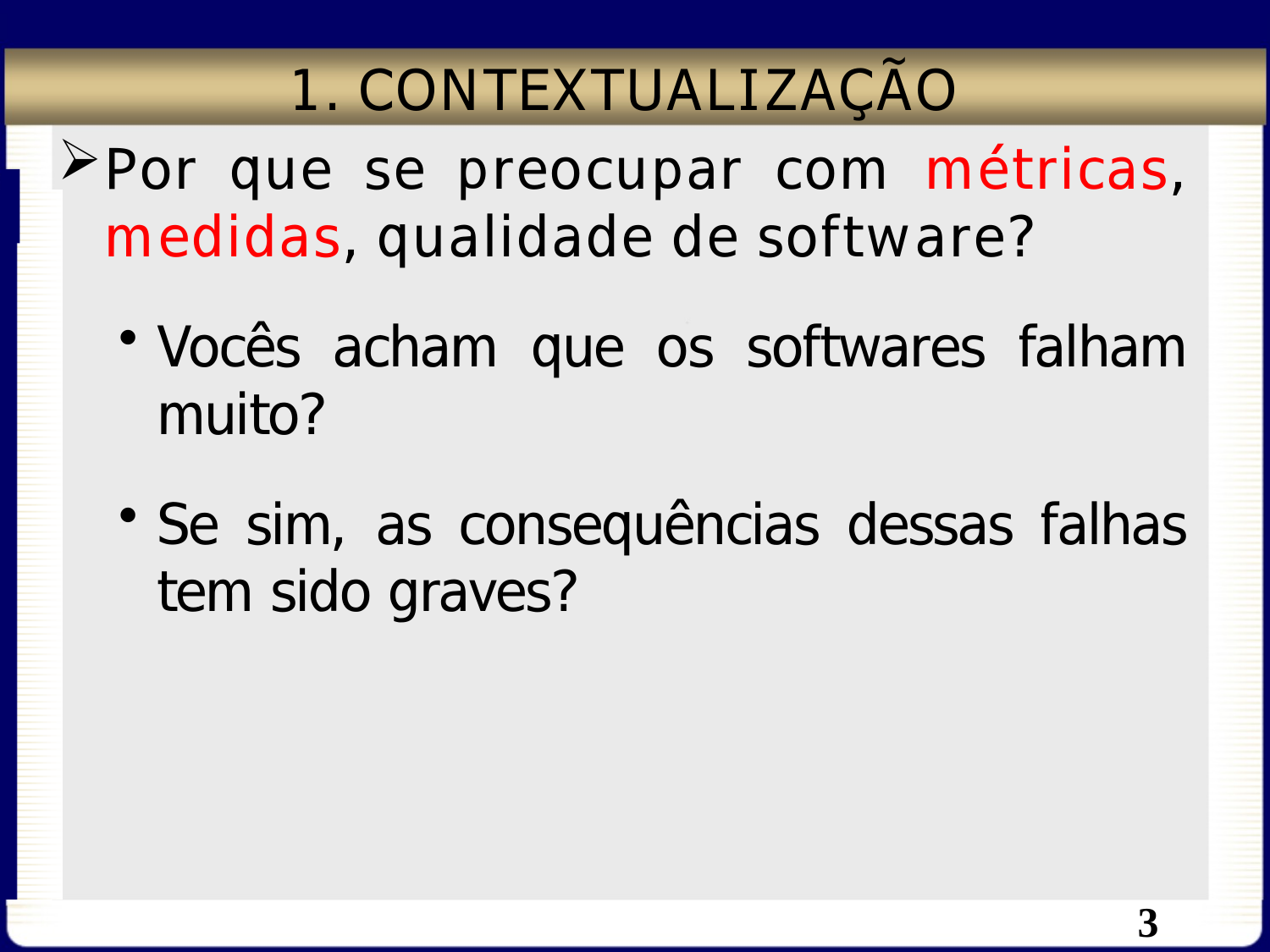

# 1. CONTEXTUALIZAÇÃO
Por que se preocupar com métricas, medidas, qualidade de software?
Vocês acham que os softwares falham muito?
Se sim, as consequências dessas falhas tem sido graves?
3